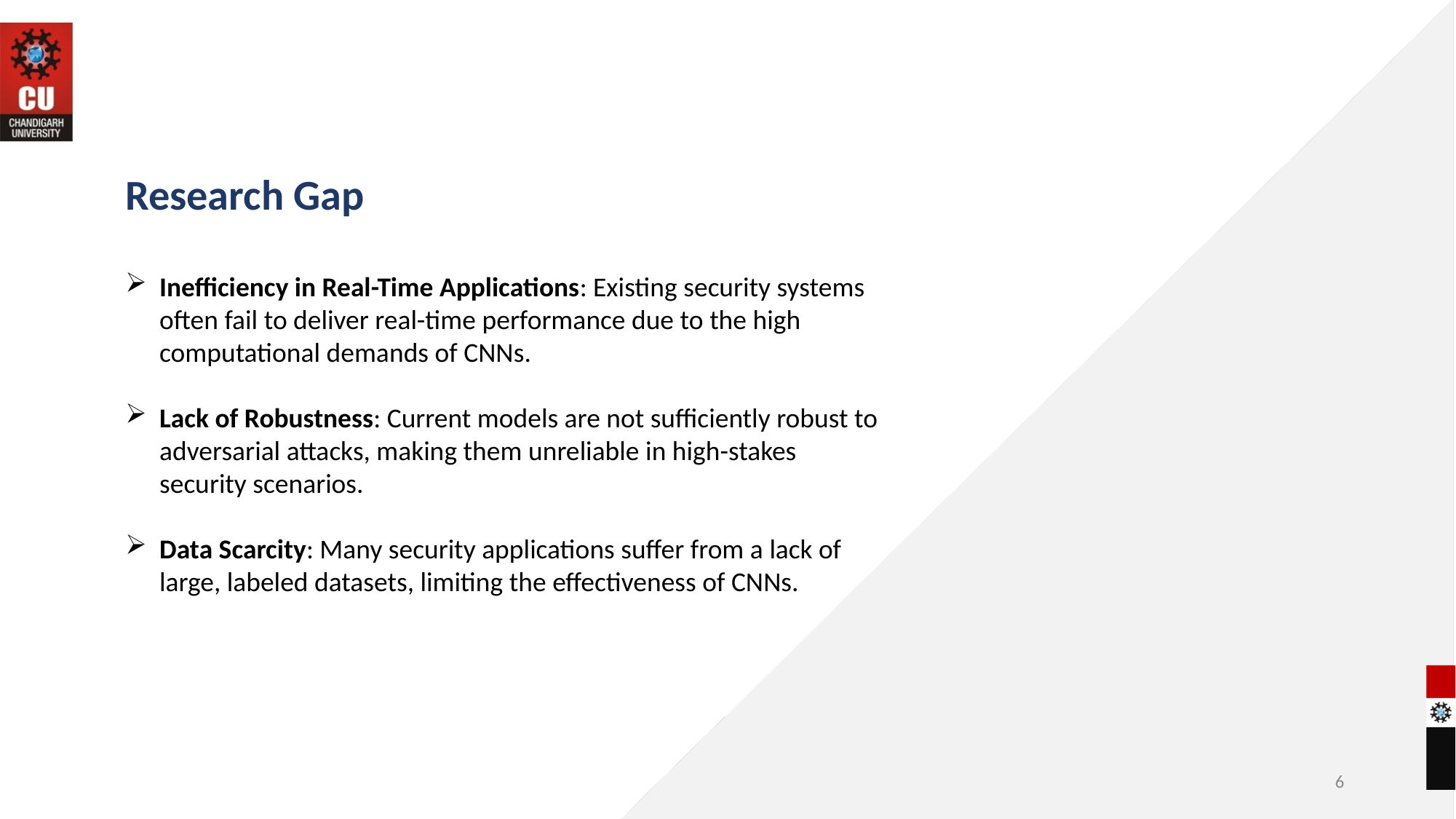

Research Gap

Inefficiency in Real-Time Applications: Existing security systems often fail to deliver real-time performance due to the high computational demands of CNNs.

Lack of Robustness: Current models are not sufficiently robust to adversarial attacks, making them unreliable in high-stakes security scenarios.

Data Scarcity: Many security applications suffer from a lack of large, labeled datasets, limiting the effectiveness of CNNs.
6